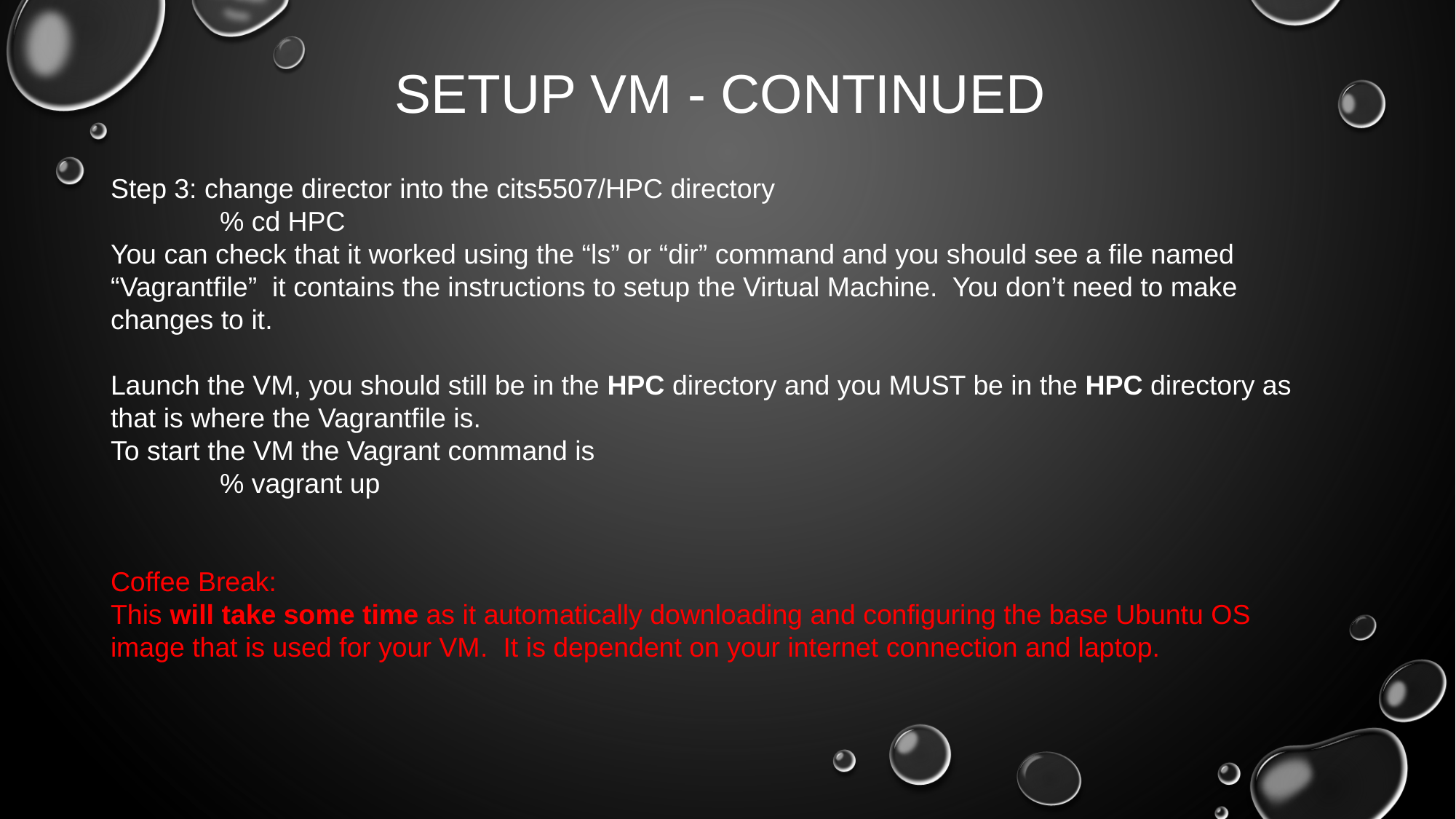

# Setup VM - continued
Step 3: change director into the cits5507/HPC directory
% cd HPC
You can check that it worked using the “ls” or “dir” command and you should see a file named
“Vagrantfile”  it contains the instructions to setup the Virtual Machine.  You don’t need to make
changes to it.

Launch the VM, you should still be in the HPC directory and you MUST be in the HPC directory as that is where the Vagrantfile is.
To start the VM the Vagrant command is
% vagrant up

Coffee Break:
This will take some time as it automatically downloading and configuring the base Ubuntu OS image that is used for your VM.  It is dependent on your internet connection and laptop.